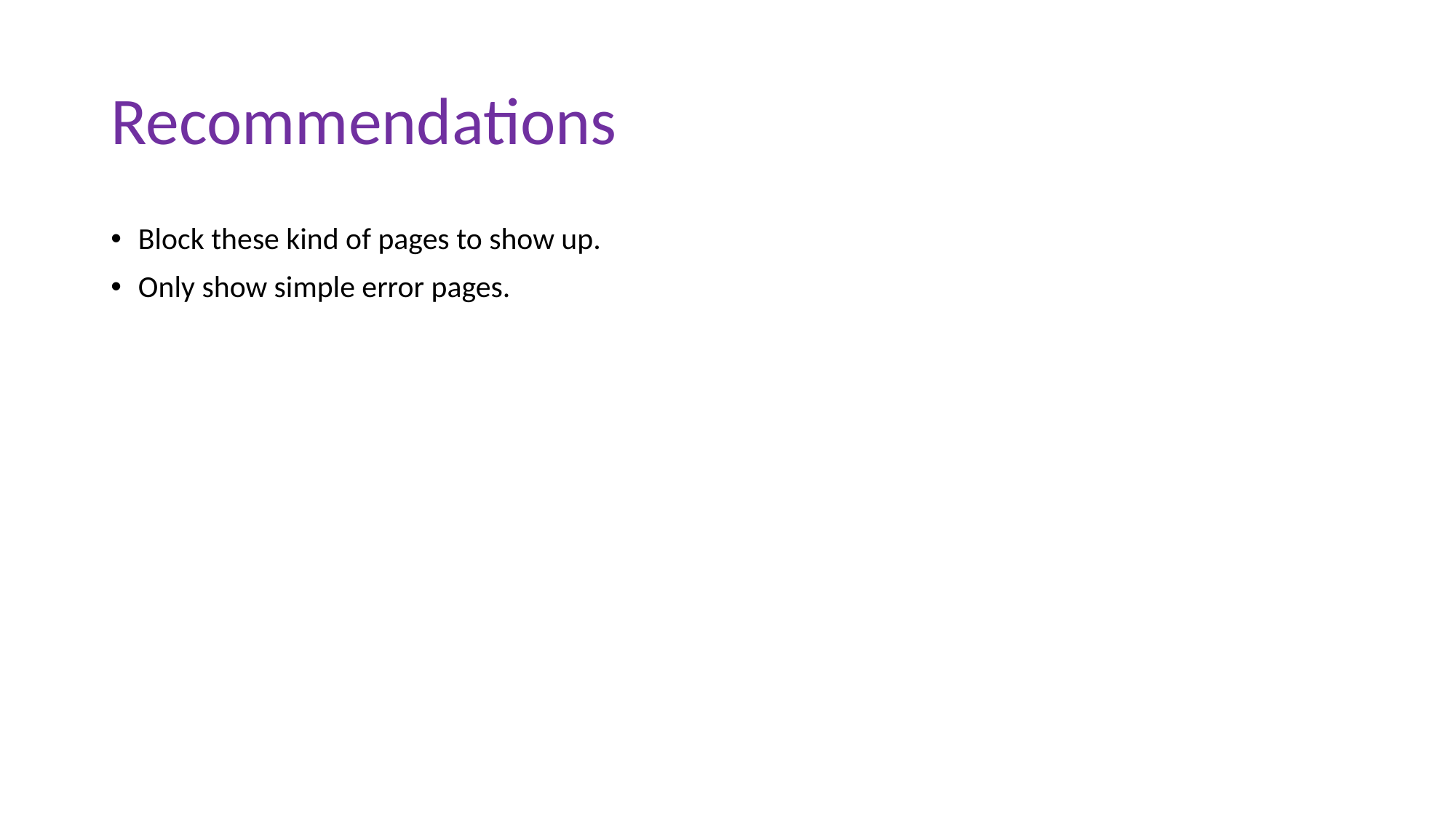

# Recommendations
Block these kind of pages to show up.
Only show simple error pages.